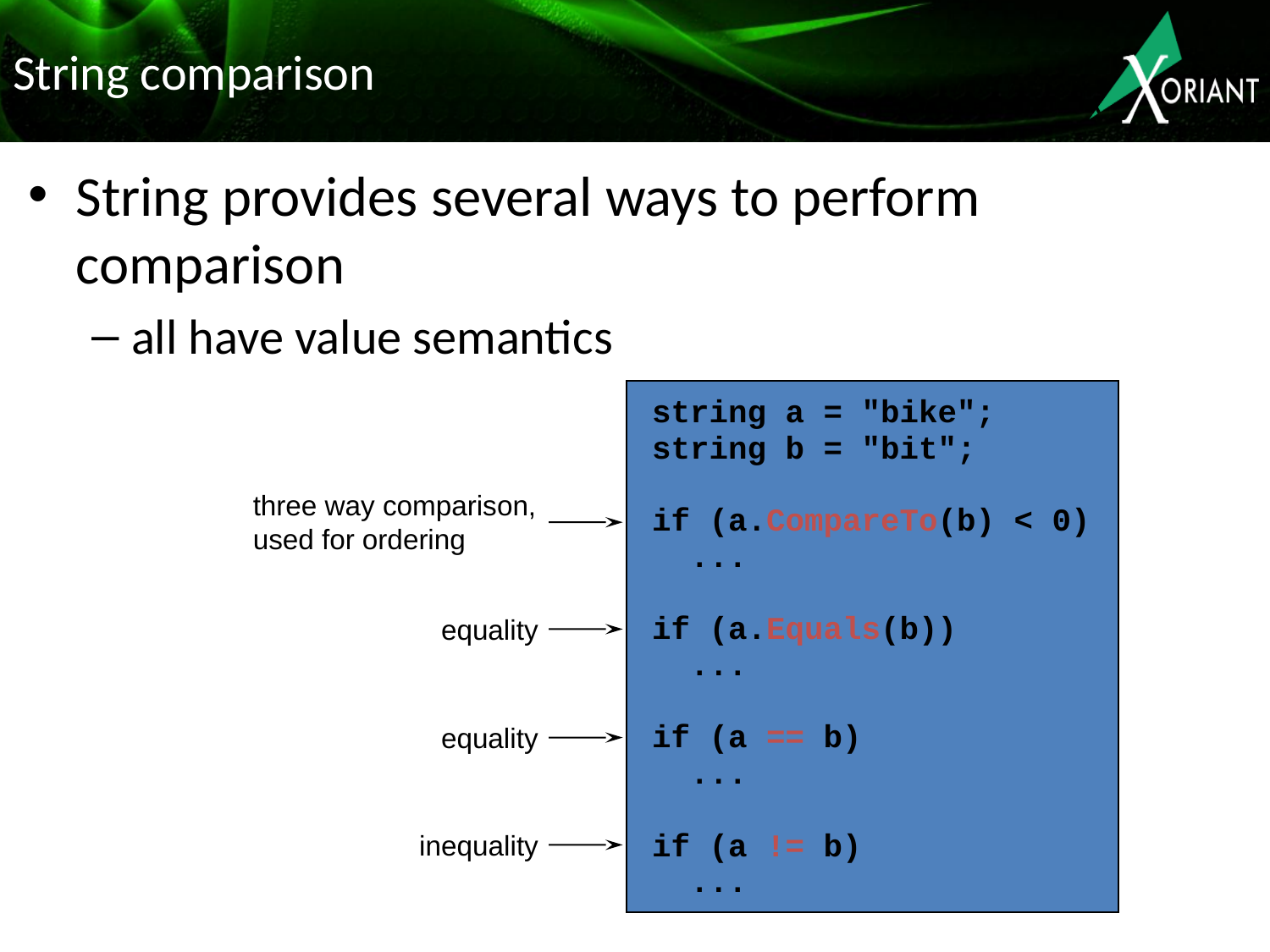

# String comparison
String provides several ways to perform comparison
all have value semantics
string a = "bike";
string b = "bit";

if (a.CompareTo(b) < 0)
  ...

if (a.Equals(b))
  ...

if (a == b)
  ...

if (a != b)
  ...
three way comparison,
used for ordering

equality

equality

inequality